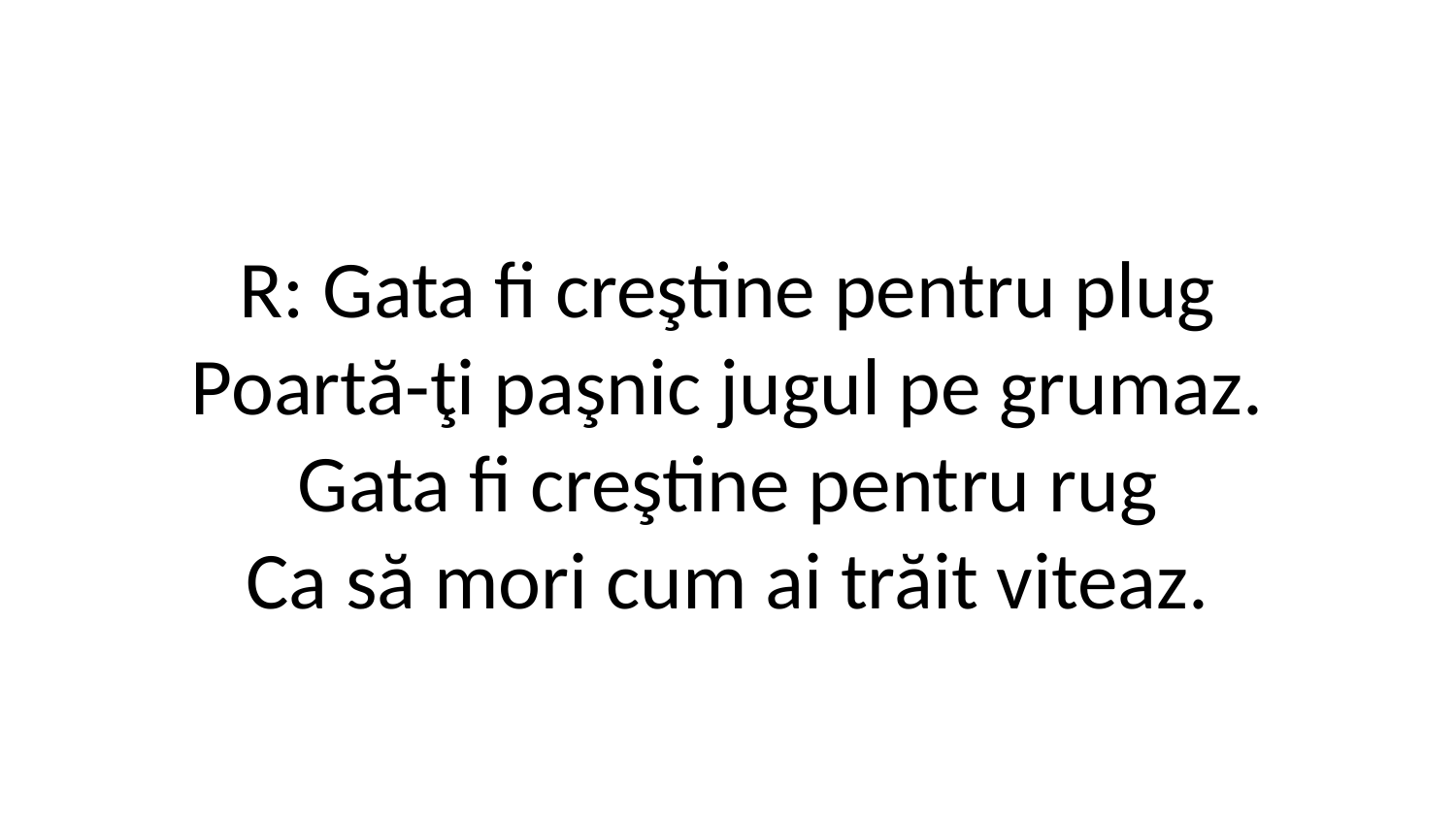

R: Gata fi creştine pentru plug
Poartă-ţi paşnic jugul pe grumaz.
Gata fi creştine pentru rug
Ca să mori cum ai trăit viteaz.